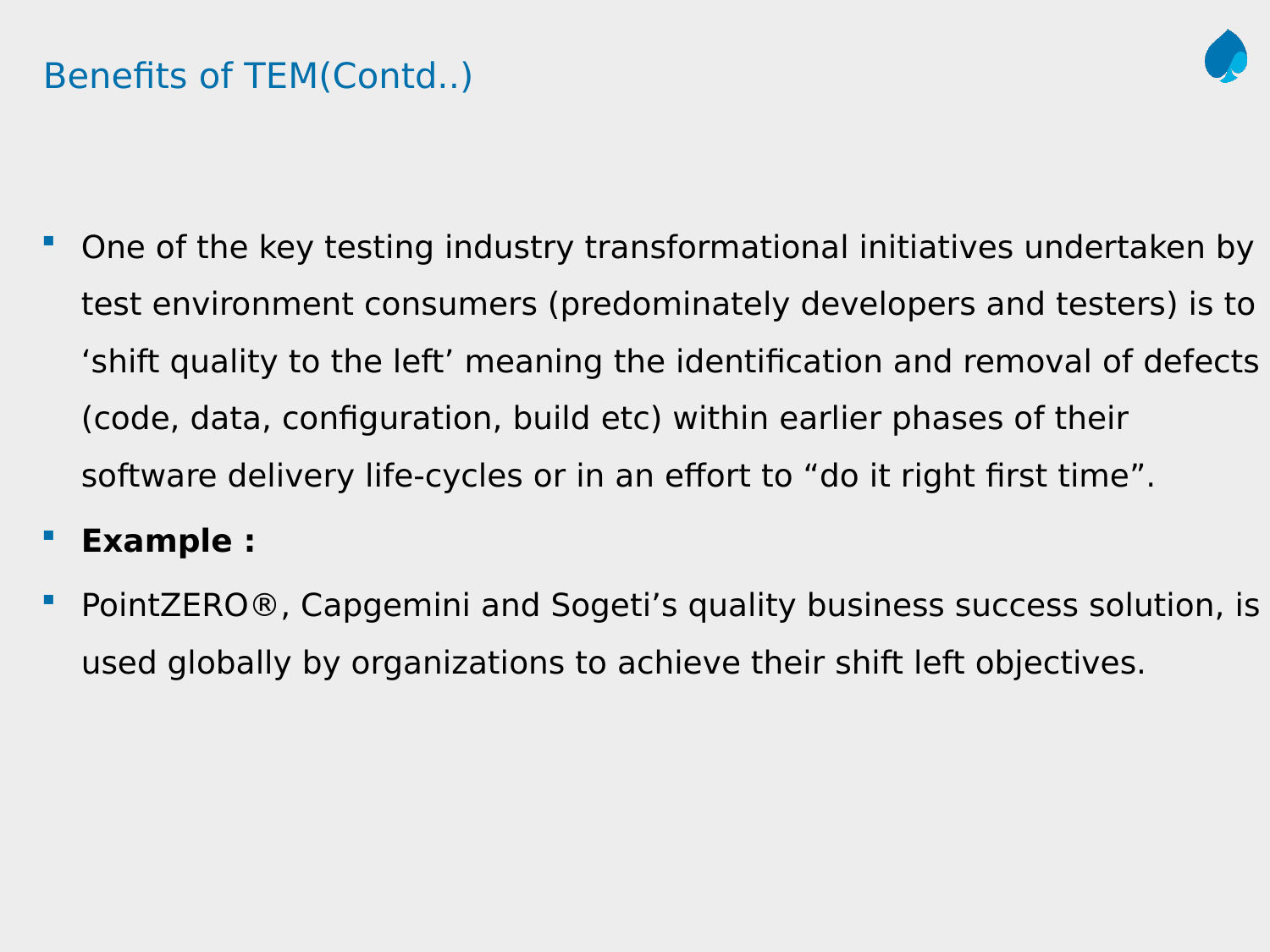

# Benefits of TEM(Contd..)
One of the key testing industry transformational initiatives undertaken by test environment consumers (predominately developers and testers) is to ‘shift quality to the left’ meaning the identification and removal of defects (code, data, configuration, build etc) within earlier phases of their software delivery life-cycles or in an effort to “do it right first time”.
Example :
PointZERO®, Capgemini and Sogeti’s quality business success solution, is used globally by organizations to achieve their shift left objectives.